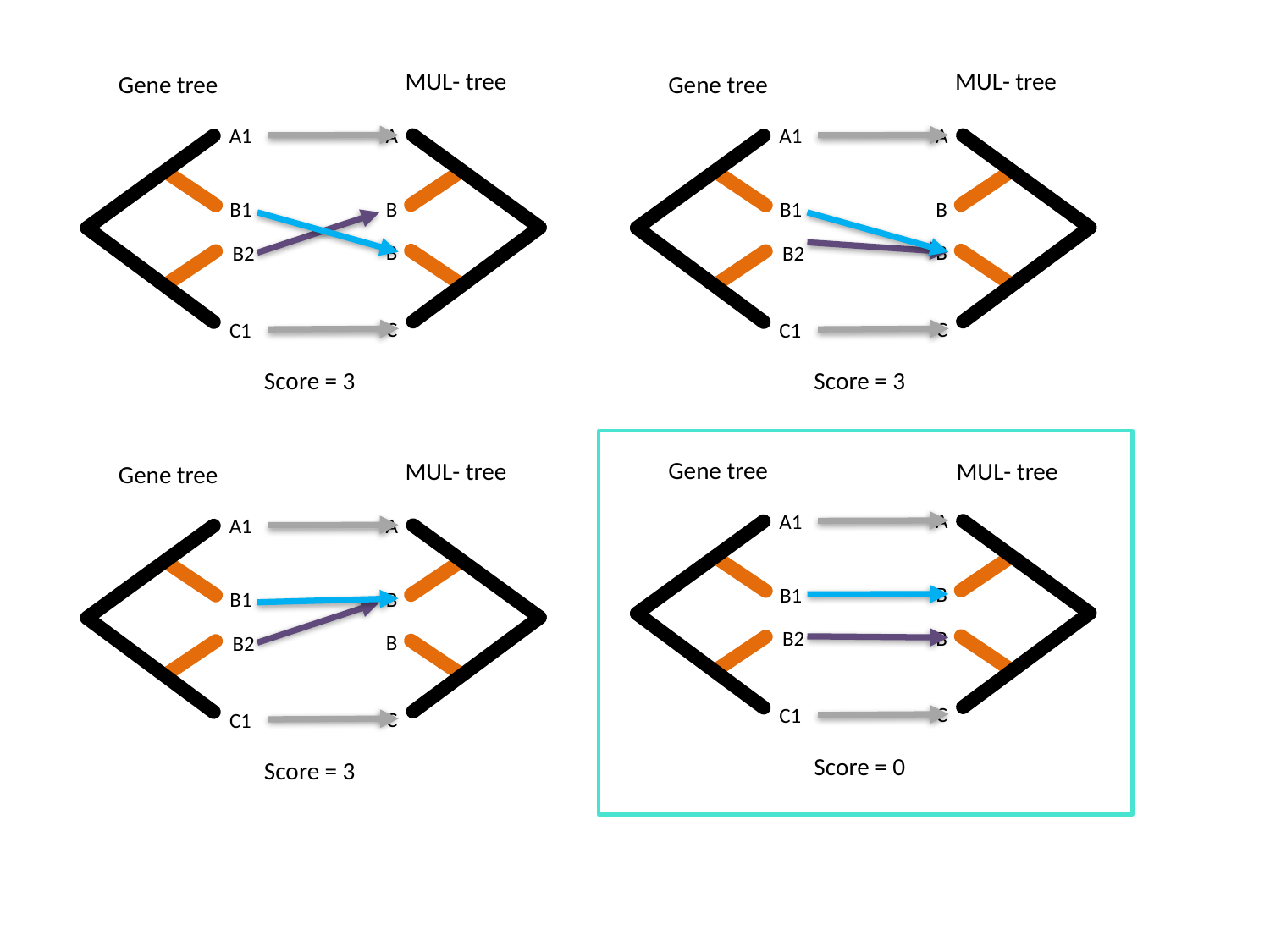

MUL- tree
MUL- tree
Gene tree
Gene tree
A
A
A1
A1
B
B
B1
B1
B
B
B2
B2
C
C
C1
C1
Score = 3
Score = 3

Gene tree
MUL- tree
MUL- tree
Gene tree
A
A1
A
A1
B
B1
B
B1
B
B2
B
B2
C
C1
C
C1
Score = 0
Score = 3